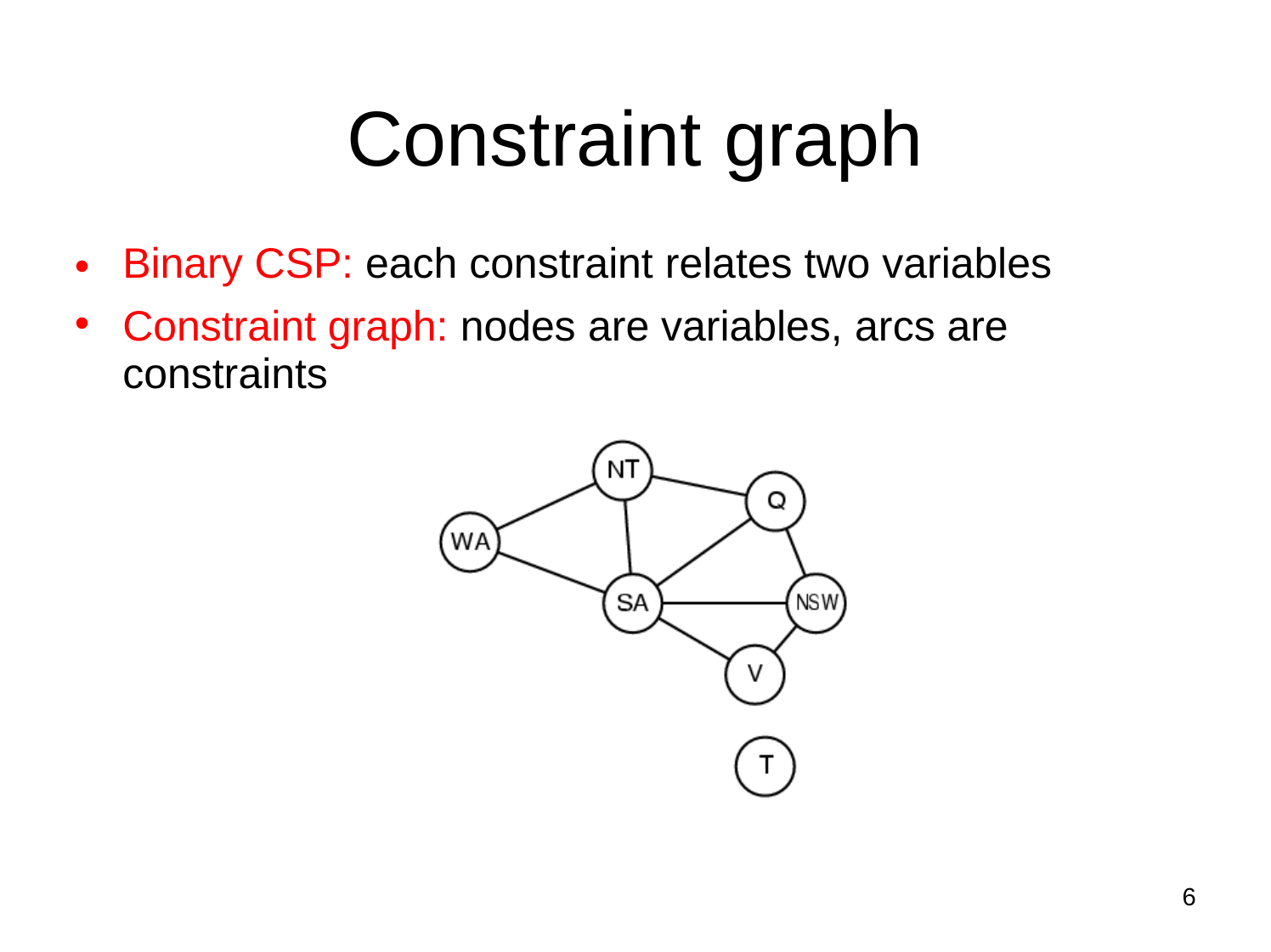

Constraint
graph
•
•
Binary CSP: each constraint relates two variables
Constraint graph:
constraints
nodes
are
variables,
arcs
are

6